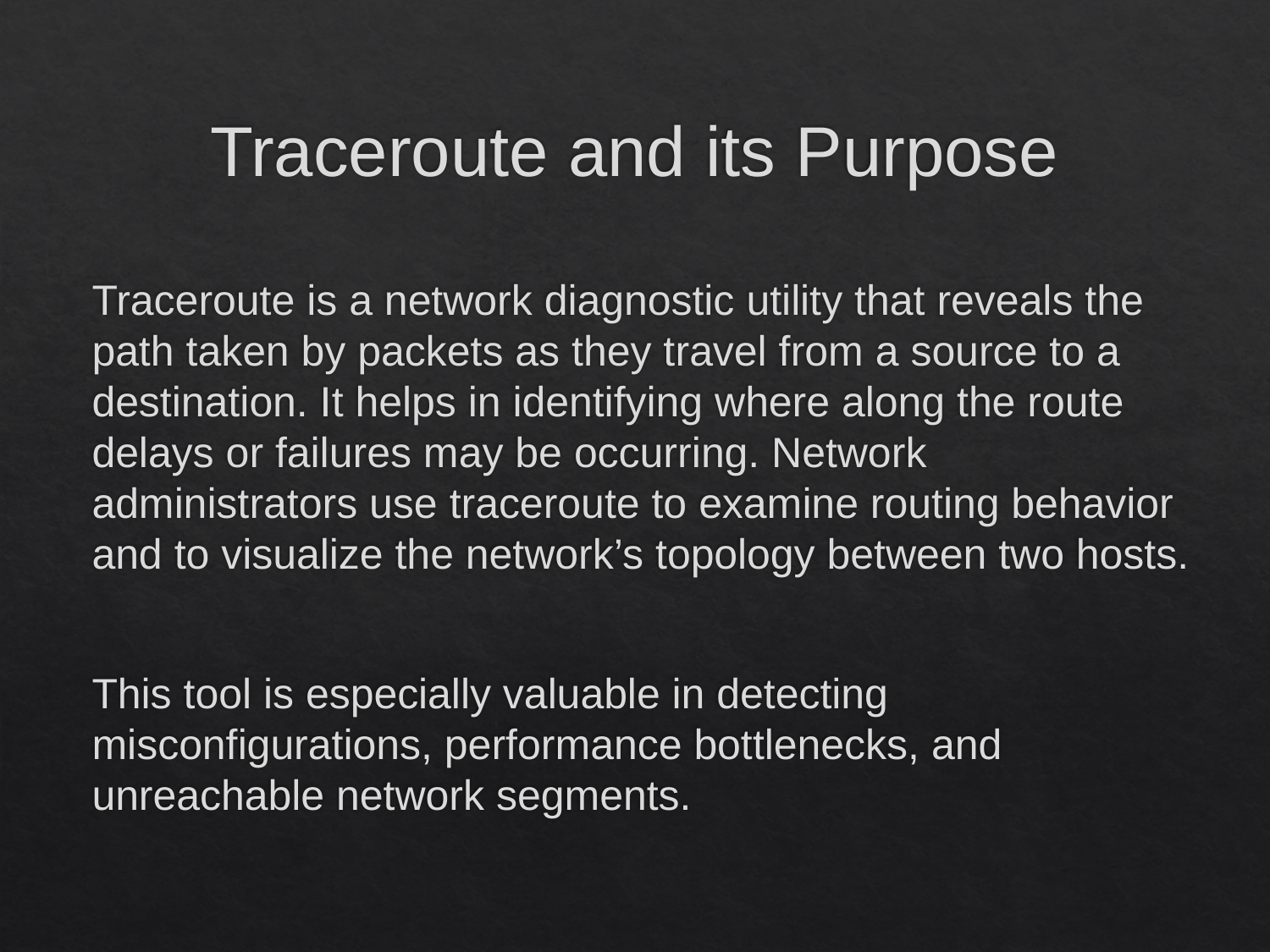

# Traceroute and its Purpose
Traceroute is a network diagnostic utility that reveals the path taken by packets as they travel from a source to a destination. It helps in identifying where along the route delays or failures may be occurring. Network administrators use traceroute to examine routing behavior and to visualize the network’s topology between two hosts.

This tool is especially valuable in detecting misconfigurations, performance bottlenecks, and unreachable network segments.